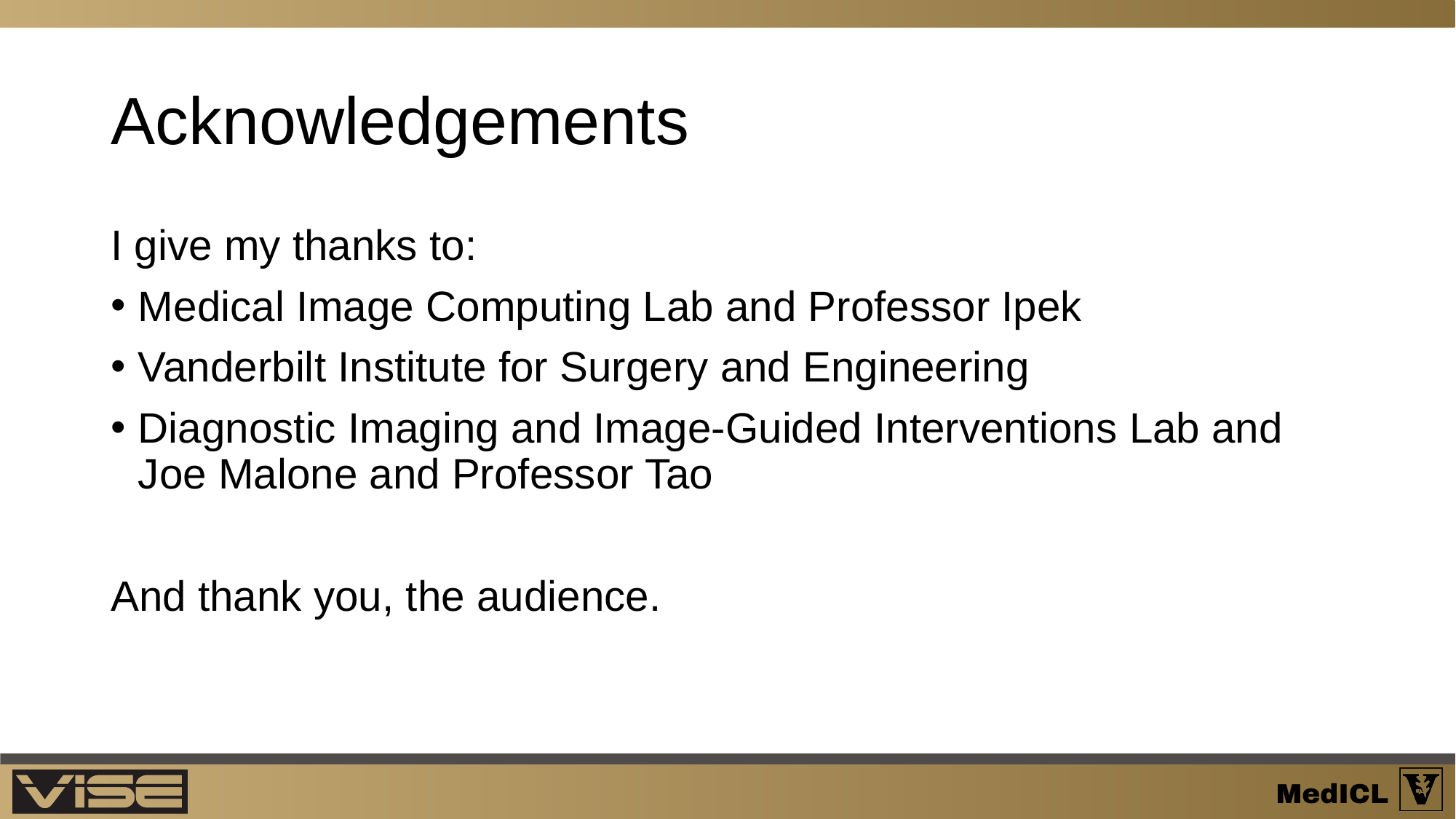

# Acknowledgements
I give my thanks to:
Medical Image Computing Lab and Professor Ipek
Vanderbilt Institute for Surgery and Engineering
Diagnostic Imaging and Image-Guided Interventions Lab and Joe Malone and Professor Tao

And thank you, the audience.